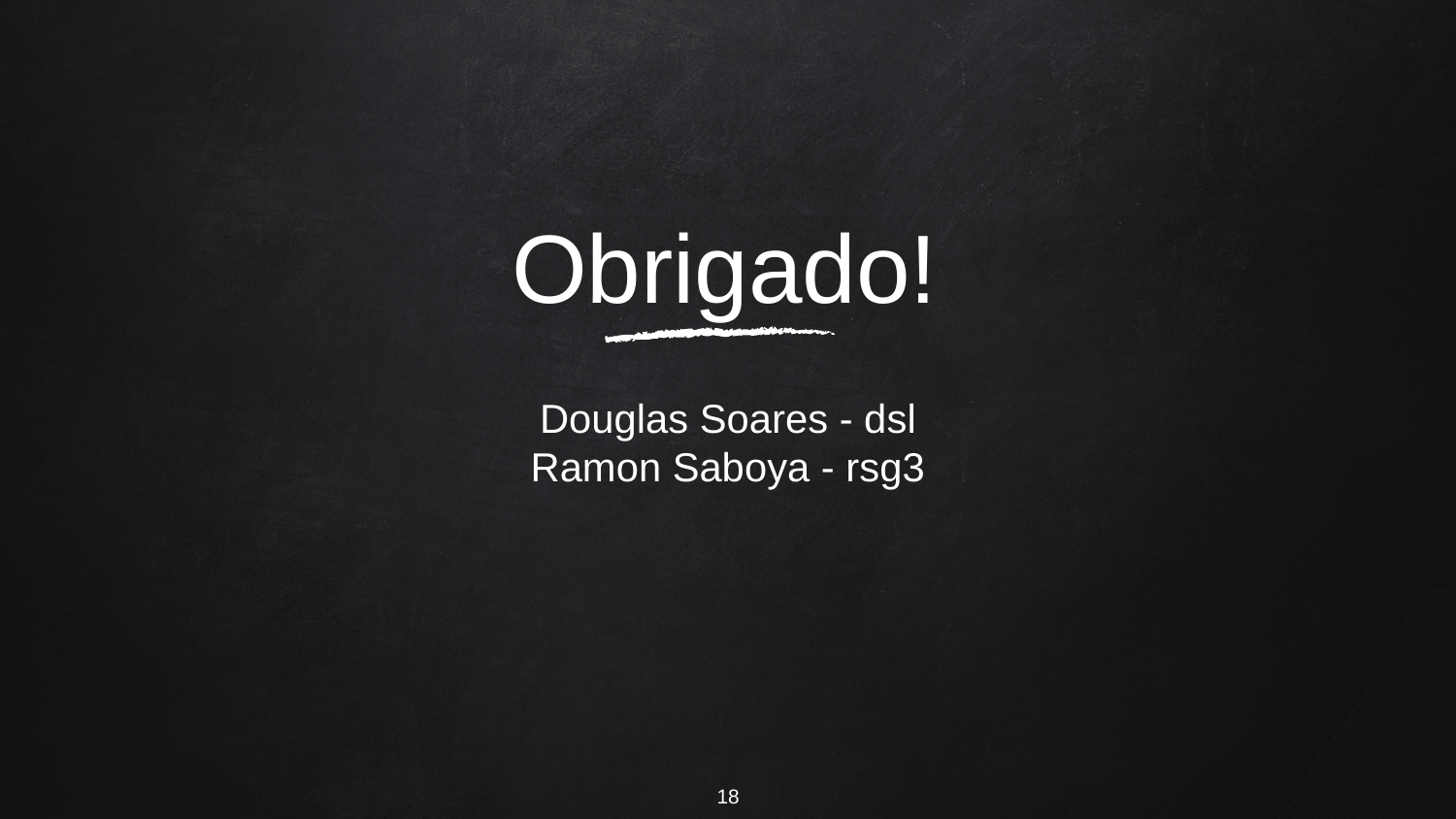

Obrigado!

Douglas Soares - dsl
Ramon Saboya - rsg3
18